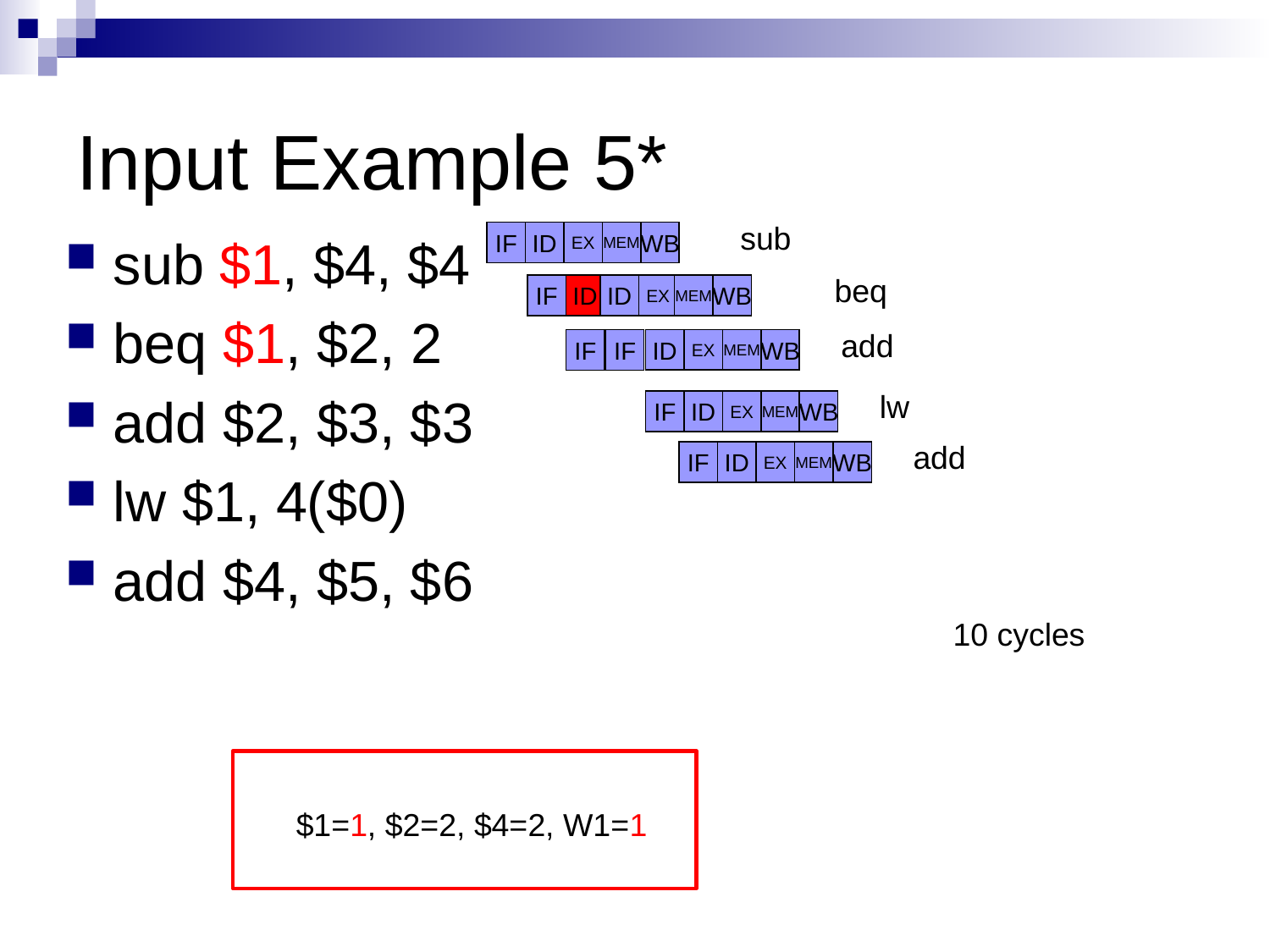

# Input Example 5*
sub
sub $1, $4, $4
beq $1, $2, 2
add $2, $3, $3
lw $1, 4($0)
add $4, $5, $6
IF
ID
EX
MEM
WB
beq
IF
ID
ID
EX
MEM
WB
add
ID
EX
MEM
WB
IF
IF
lw
IF
ID
EX
MEM
WB
add
IF
ID
EX
MEM
WB
10 cycles

$1=1, $2=2, $4=2, W1=1